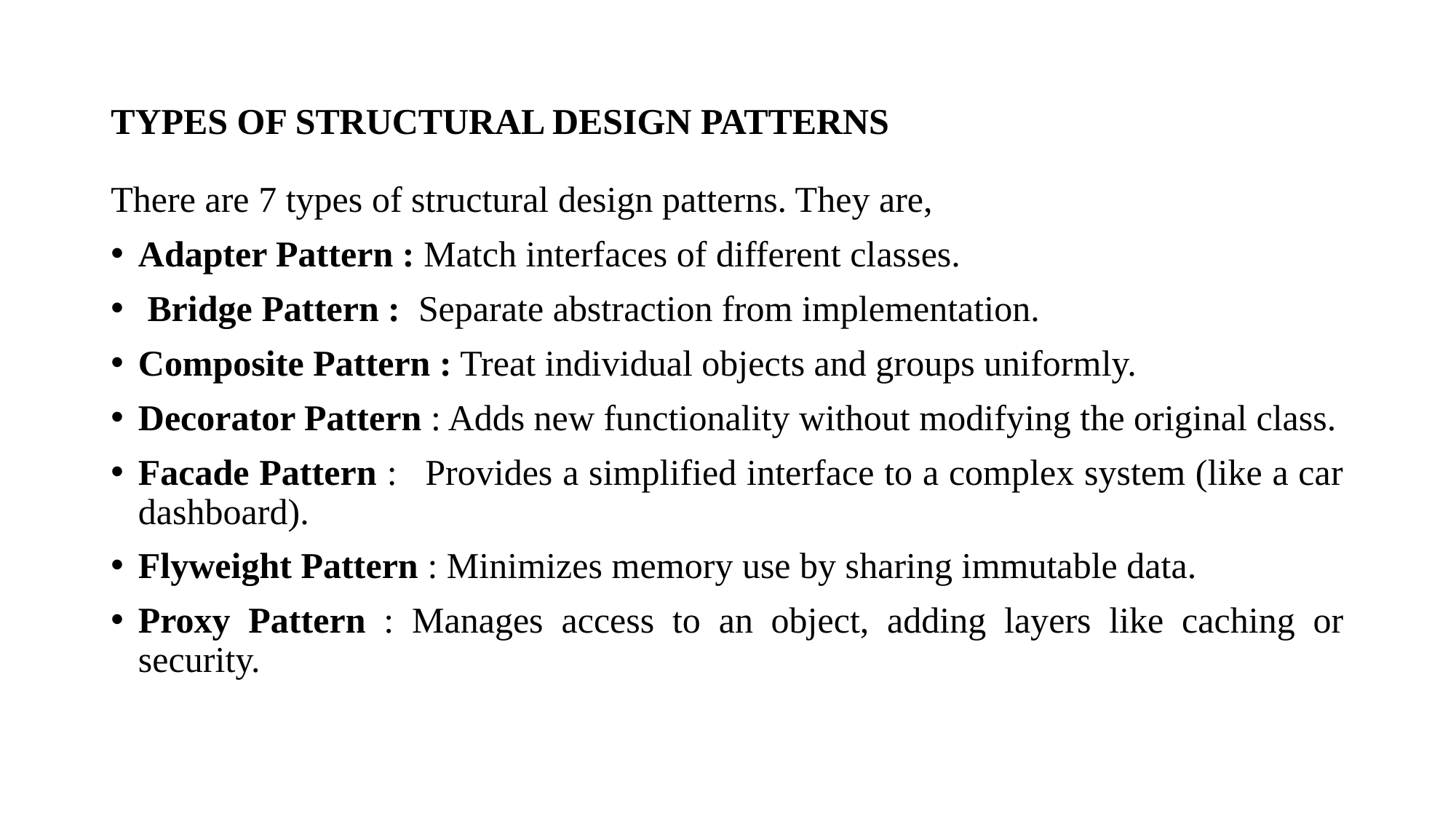

# TYPES OF STRUCTURAL DESIGN PATTERNS
There are 7 types of structural design patterns. They are,
Adapter Pattern : Match interfaces of different classes.
 Bridge Pattern :  Separate abstraction from implementation.
Composite Pattern : Treat individual objects and groups uniformly.
Decorator Pattern : Adds new functionality without modifying the original class.
Facade Pattern :   Provides a simplified interface to a complex system (like a car dashboard).
Flyweight Pattern : Minimizes memory use by sharing immutable data.
Proxy Pattern : Manages access to an object, adding layers like caching or security.